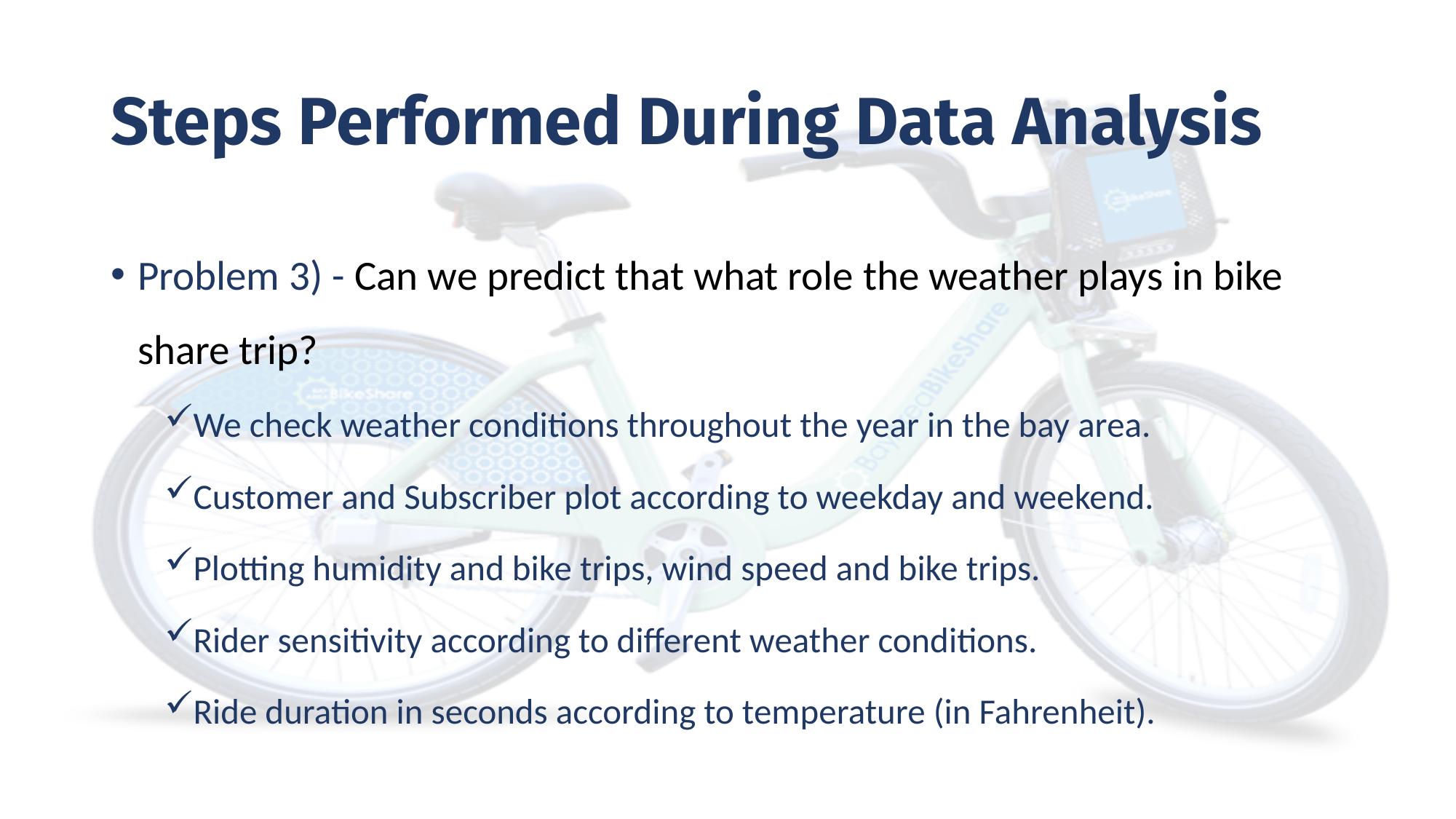

# Steps Performed During Data Analysis
Problem 3) - Can we predict that what role the weather plays in bike share trip?
We check weather conditions throughout the year in the bay area.
Customer and Subscriber plot according to weekday and weekend.
Plotting humidity and bike trips, wind speed and bike trips.
Rider sensitivity according to different weather conditions.
Ride duration in seconds according to temperature (in Fahrenheit).